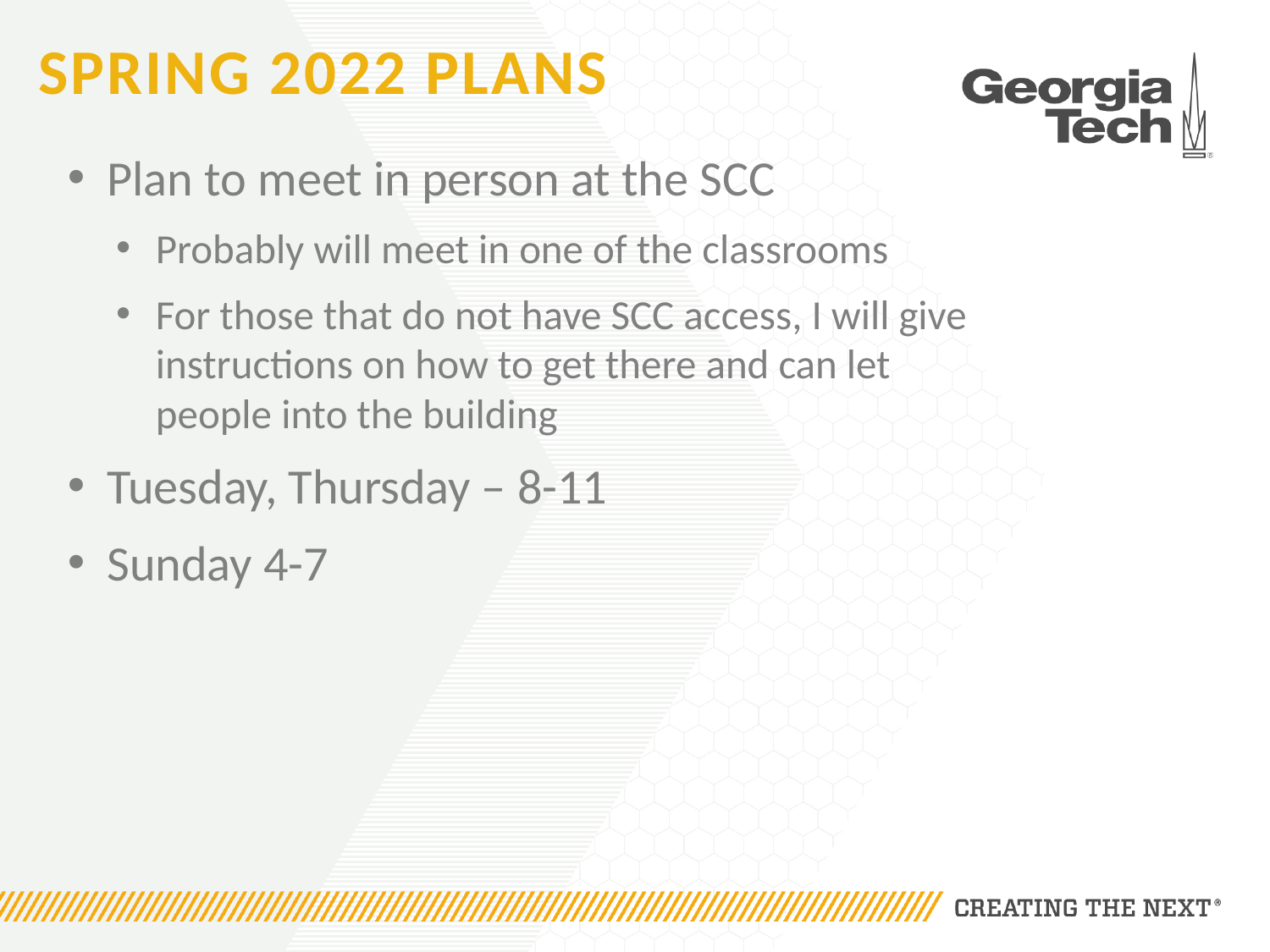

# Spring 2022 Plans
Plan to meet in person at the SCC
Probably will meet in one of the classrooms
For those that do not have SCC access, I will give instructions on how to get there and can let people into the building
Tuesday, Thursday – 8-11
Sunday 4-7